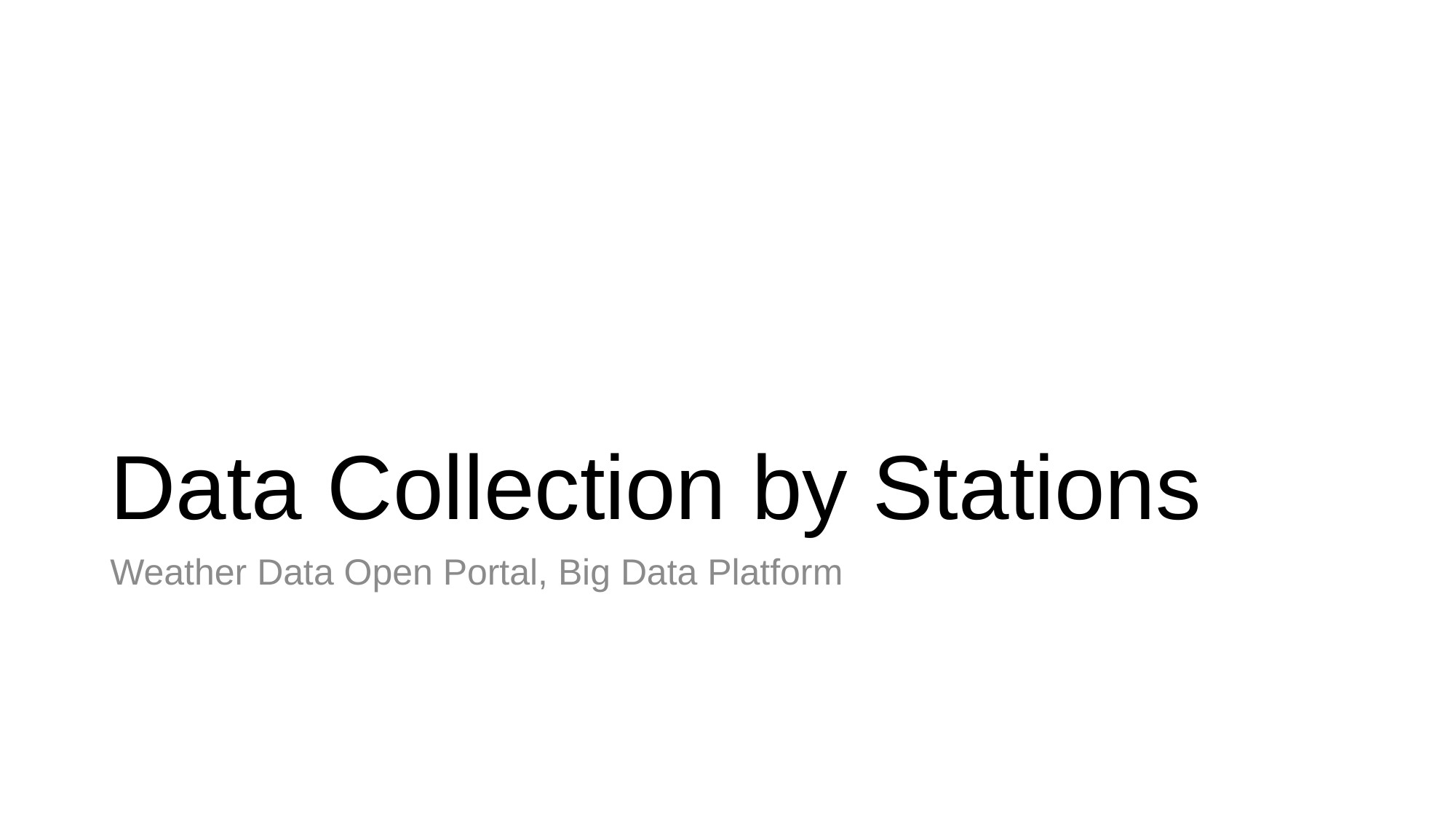

# Data Collection by Stations
Weather Data Open Portal, Big Data Platform